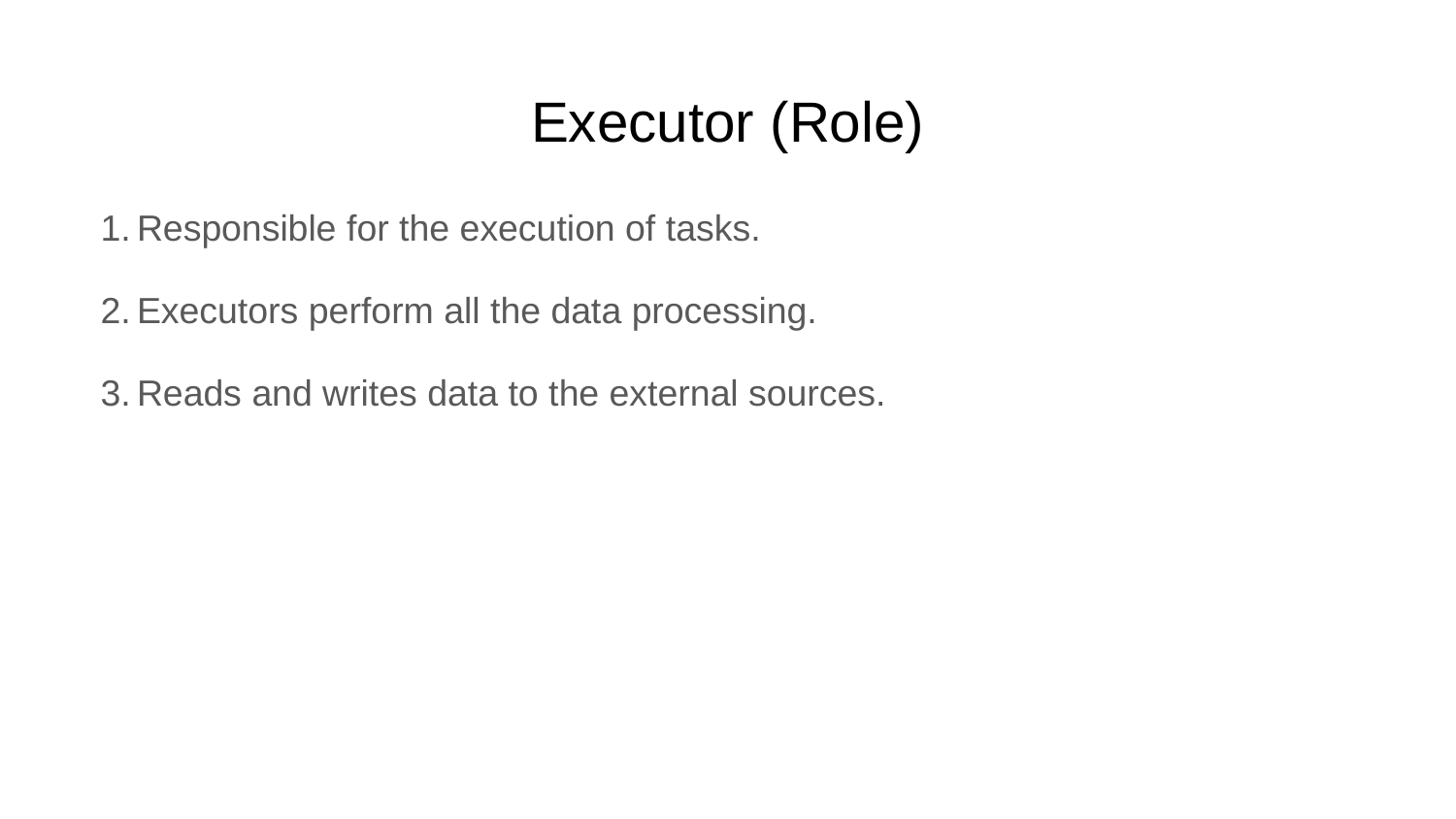

# Executor (Role)
Responsible for the execution of tasks.
Executors perform all the data processing.
Reads and writes data to the external sources.